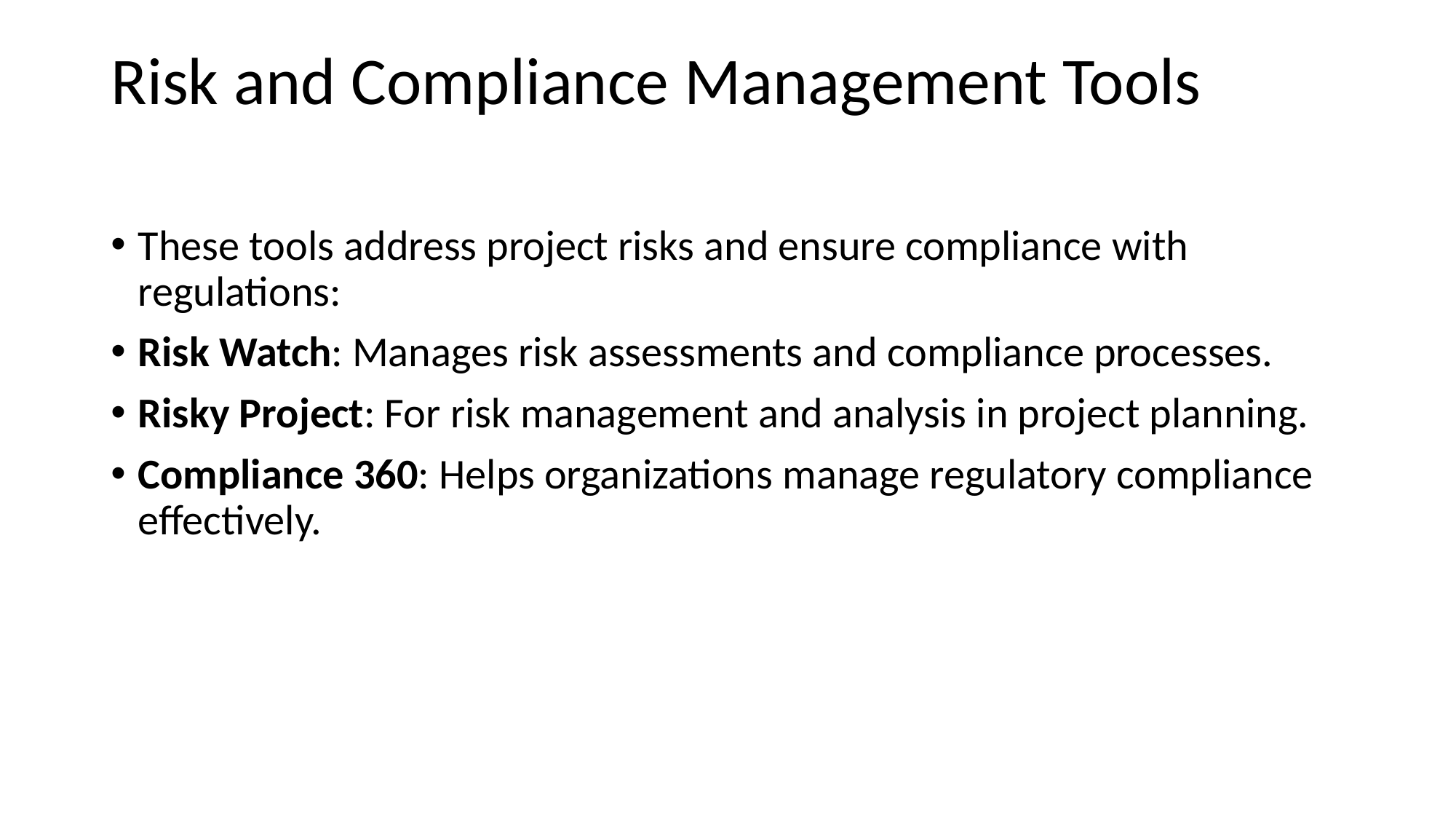

# Risk and Compliance Management Tools
These tools address project risks and ensure compliance with regulations:
Risk Watch: Manages risk assessments and compliance processes.
Risky Project: For risk management and analysis in project planning.
Compliance 360: Helps organizations manage regulatory compliance effectively.